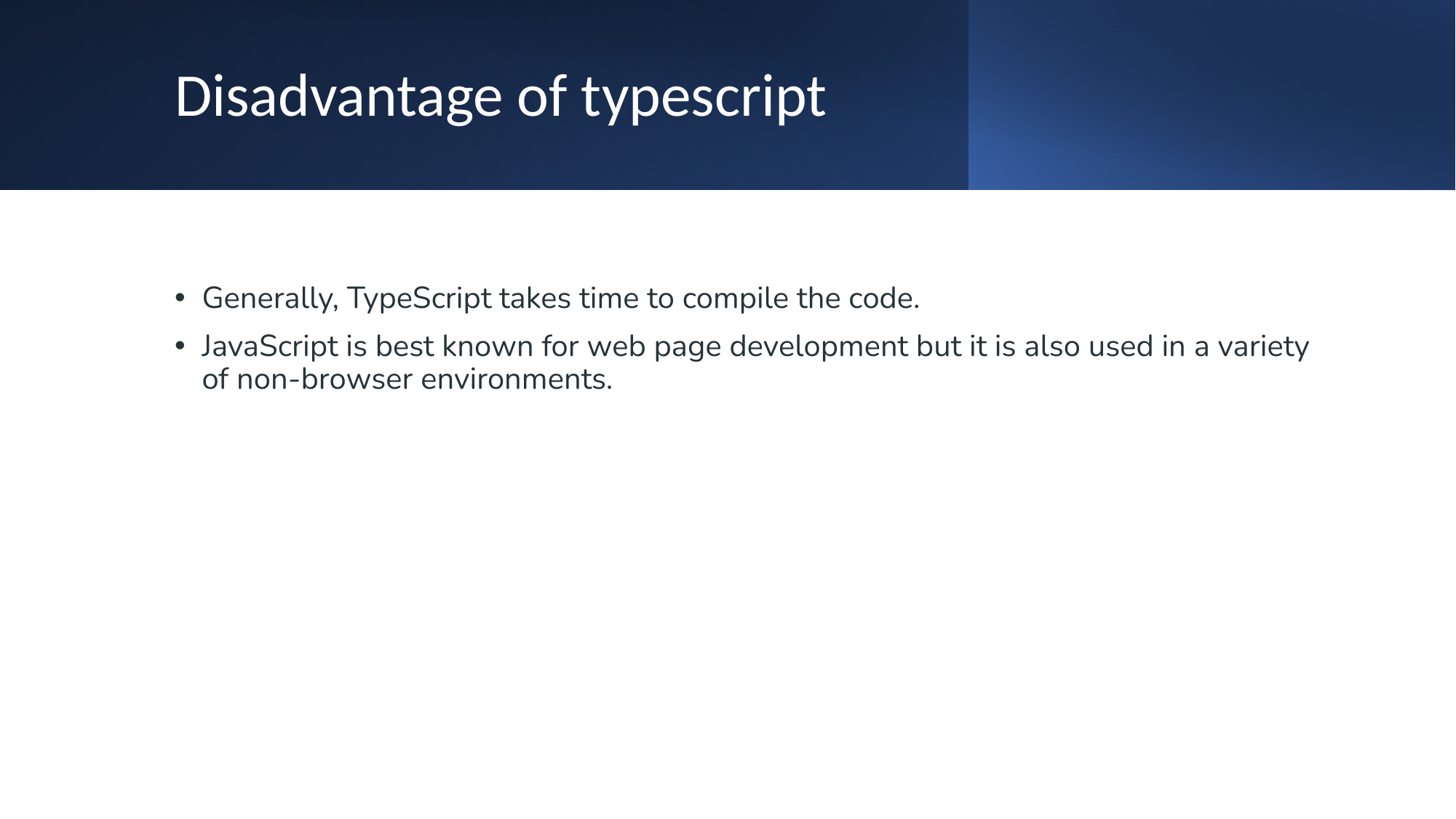

# Disadvantage of typescript
Generally, TypeScript takes time to compile the code.
JavaScript is best known for web page development but it is also used in a variety of non-browser environments.